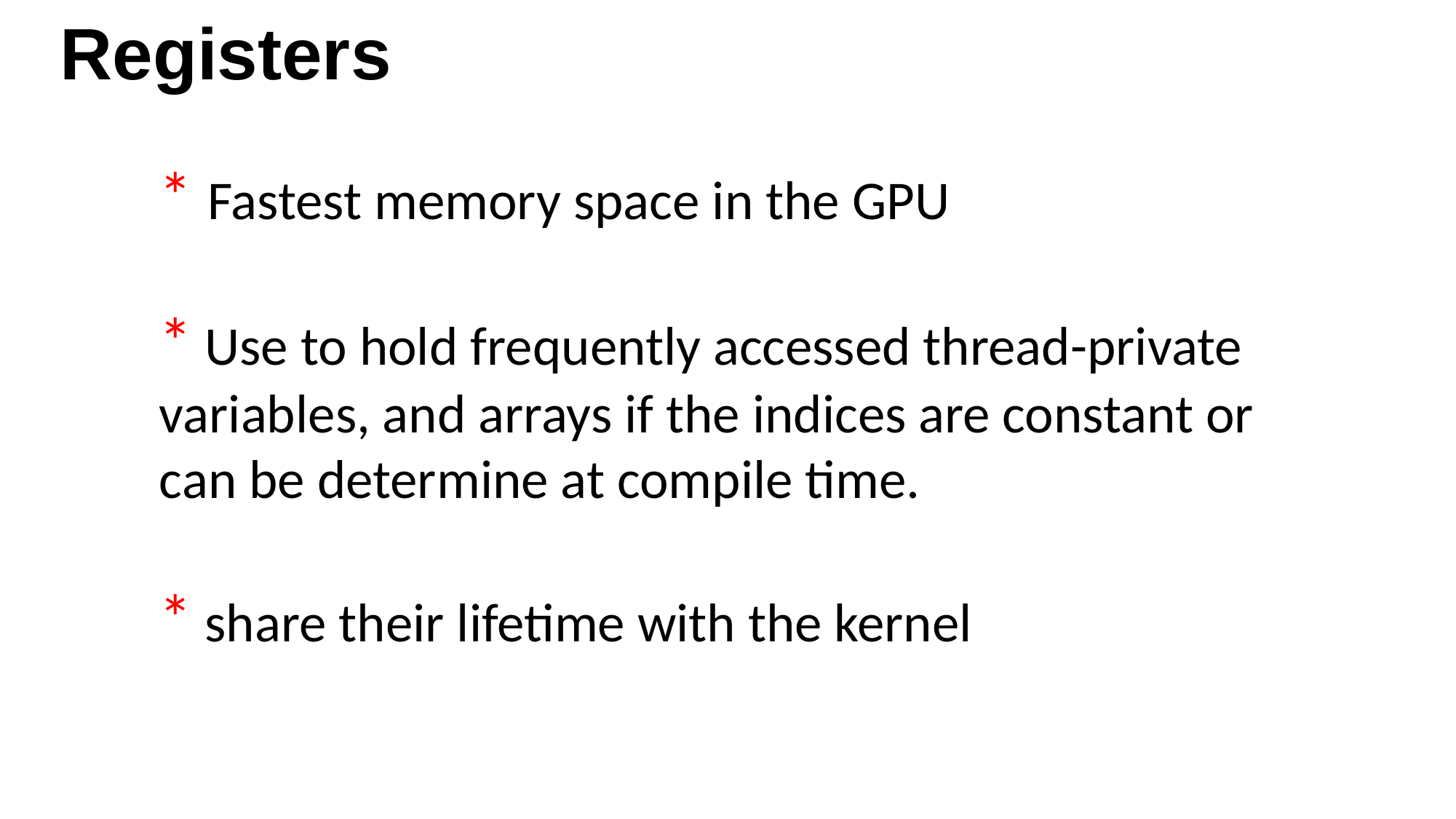

# Registers
* Fastest memory space in the GPU

* Use to hold frequently accessed thread-private   variables, and arrays if the indices are constant or can be determine at compile time.

* share their lifetime with the kernel